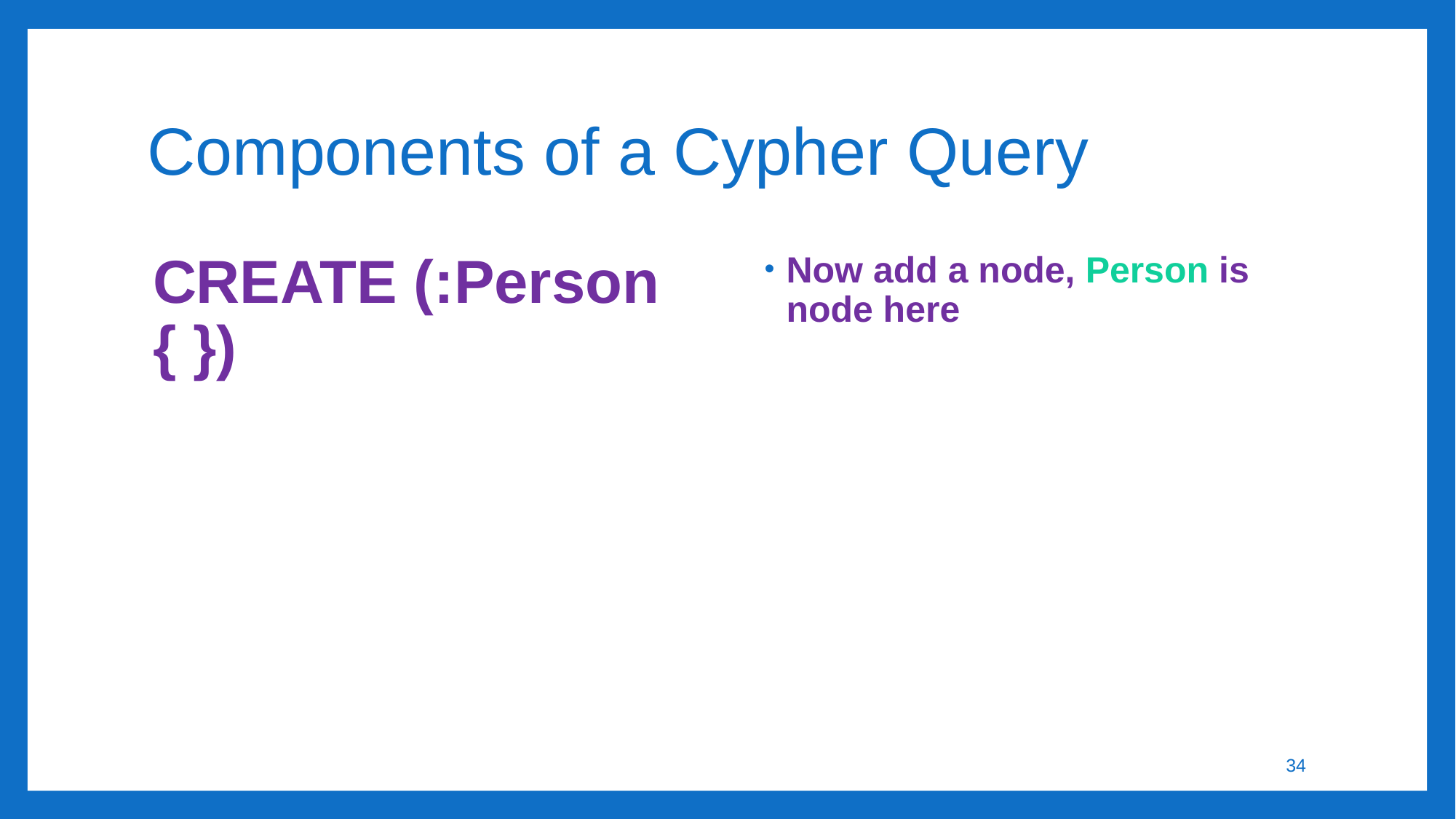

# Components of a Cypher Query
CREATE (:Person { })
Now add a node, Person is node here
34